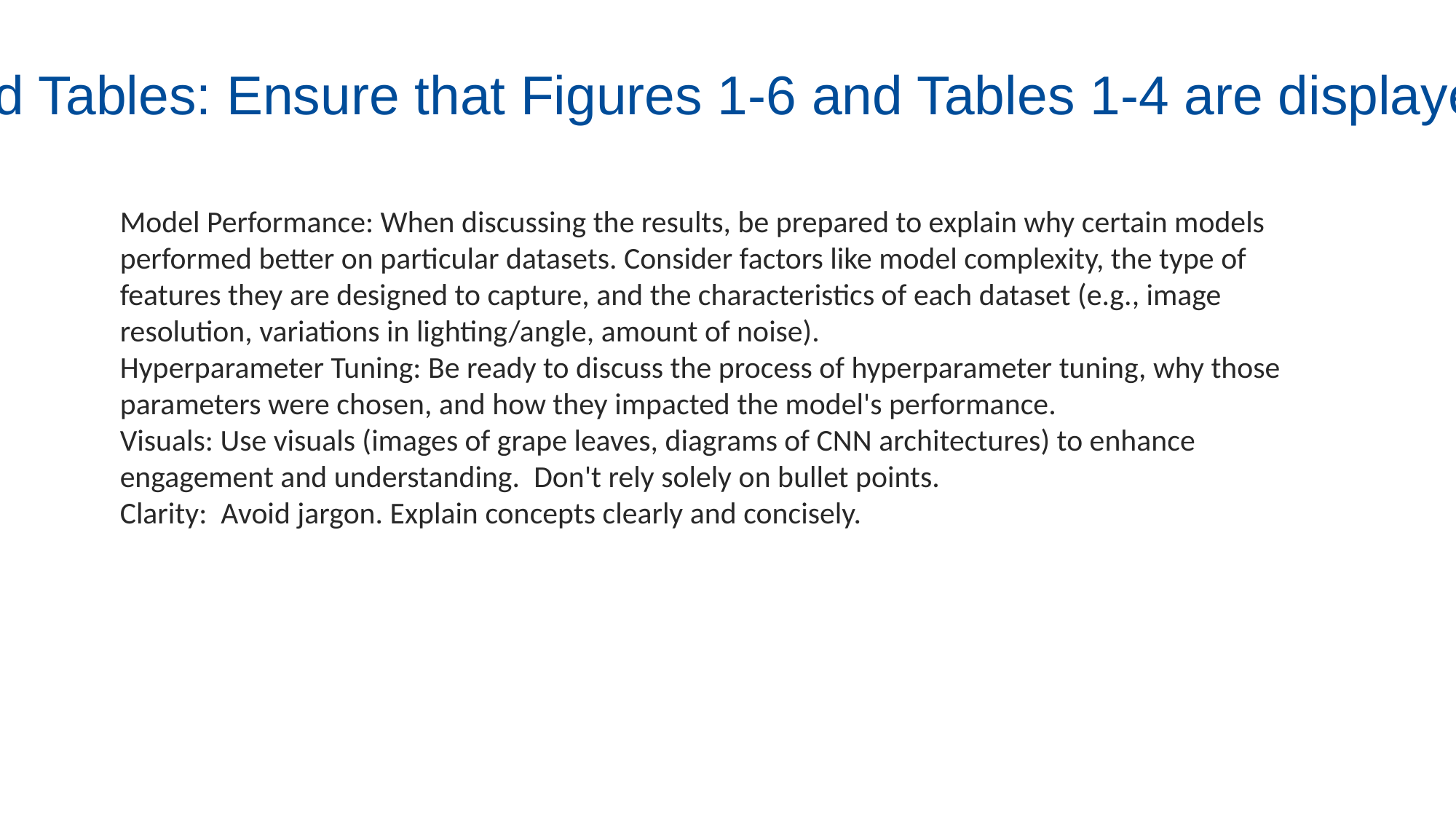

Figures and Tables: Ensure that Figures 1-6 and Tables 1-4 are displayed clearly

Model Performance: When discussing the results, be prepared to explain why certain models performed better on particular datasets. Consider factors like model complexity, the type of features they are designed to capture, and the characteristics of each dataset (e.g., image resolution, variations in lighting/angle, amount of noise).
Hyperparameter Tuning: Be ready to discuss the process of hyperparameter tuning, why those parameters were chosen, and how they impacted the model's performance.
Visuals: Use visuals (images of grape leaves, diagrams of CNN architectures) to enhance engagement and understanding.  Don't rely solely on bullet points.
Clarity:  Avoid jargon. Explain concepts clearly and concisely.